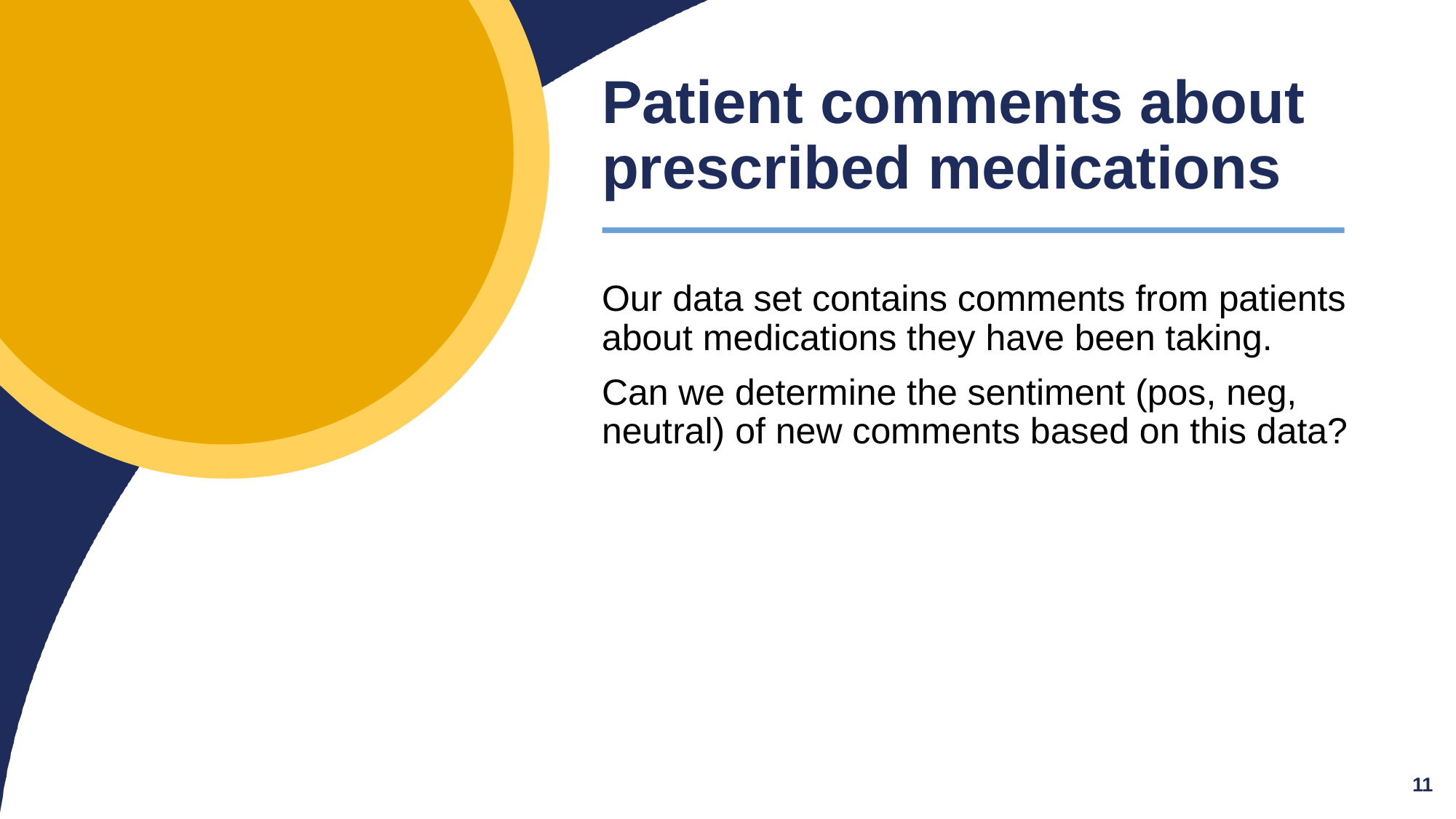

# Patient comments about prescribed medications
Our data set contains comments from patients about medications they have been taking.
Can we determine the sentiment (pos, neg, neutral) of new comments based on this data?
11